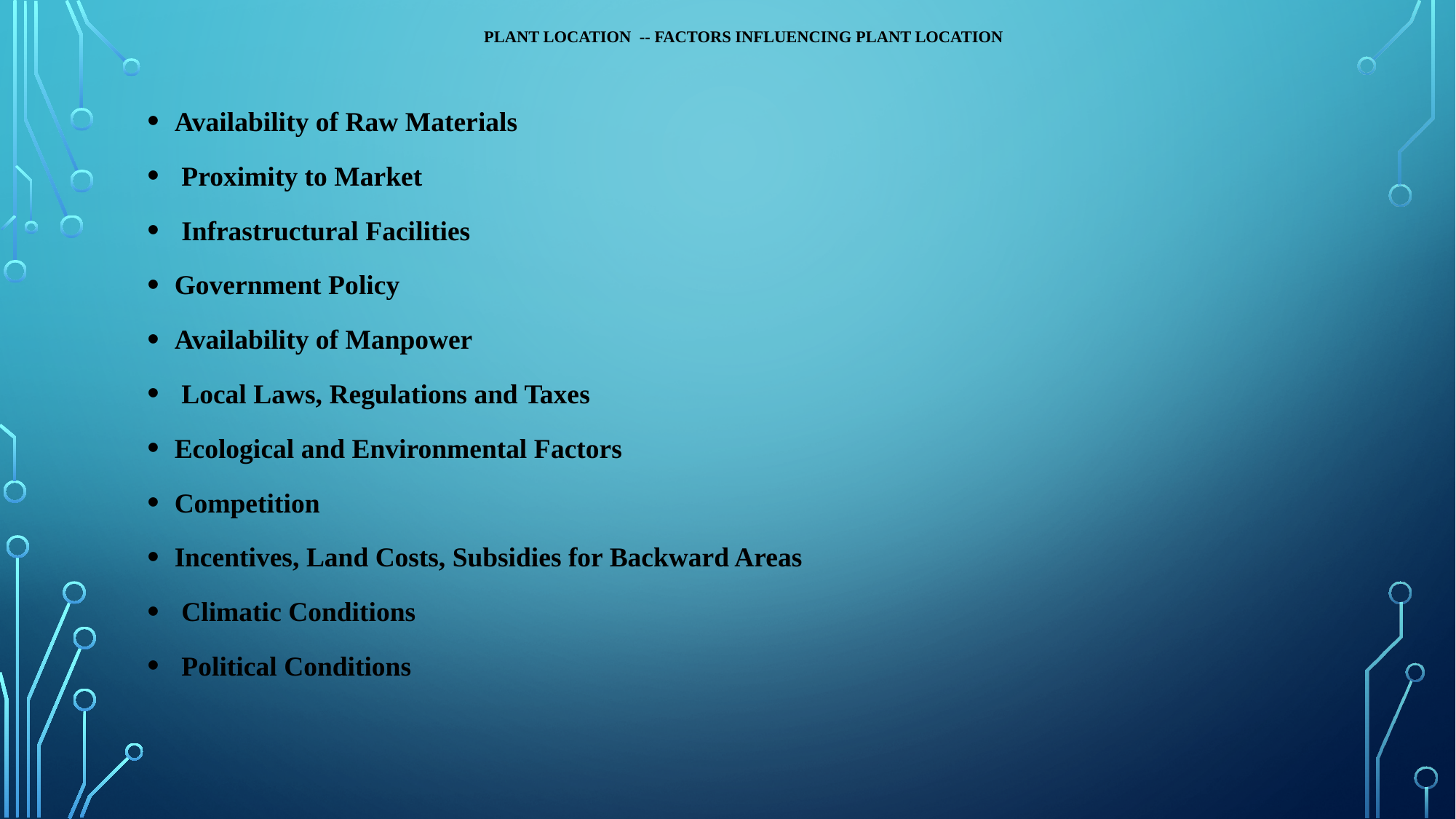

# PLANT LOCATION  -- FACTORS INFLUENCING PLANT LOCATION
Availability of Raw Materials
 Proximity to Market
 Infrastructural Facilities
Government Policy
Availability of Manpower
 Local Laws, Regulations and Taxes
Ecological and Environmental Factors
Competition
Incentives, Land Costs, Subsidies for Backward Areas
 Climatic Conditions
 Political Conditions